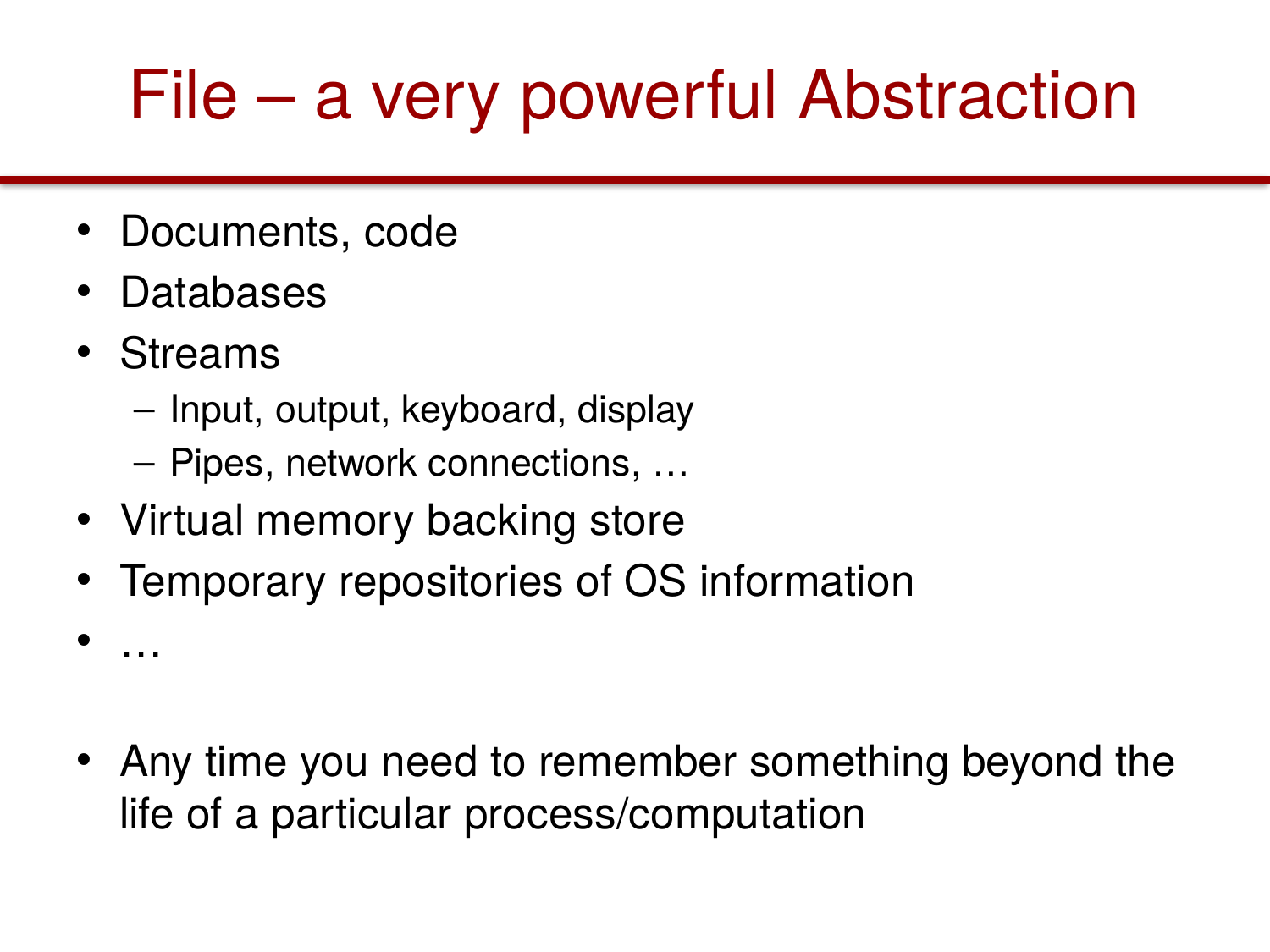

# File – a very powerful Abstraction
Documents, code
Databases
Streams
Input, output, keyboard, display
Pipes, network connections, …
Virtual memory backing store
Temporary repositories of OS information
…

Any time you need to remember something beyond the life of a particular process/computation